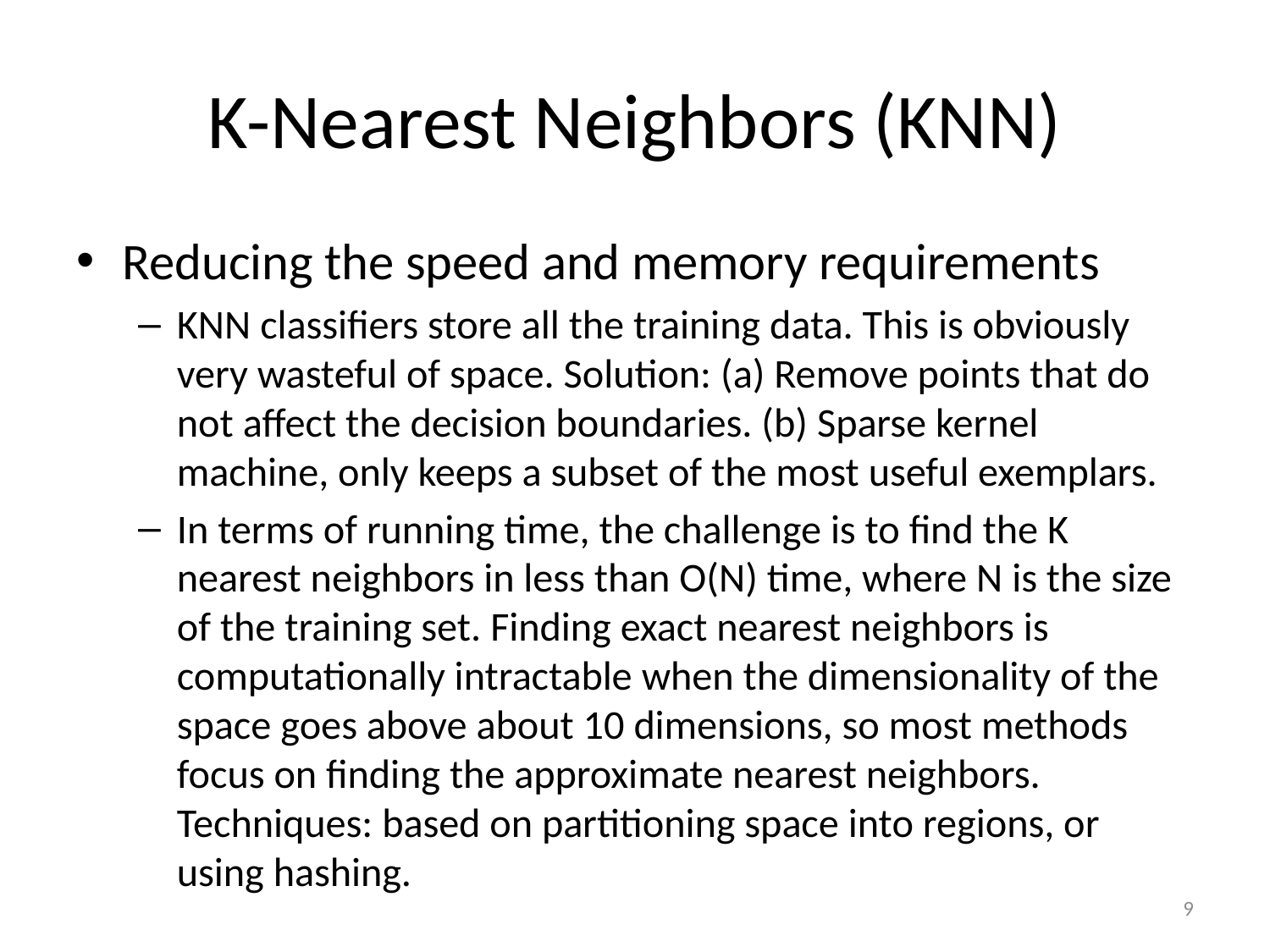

# K-Nearest Neighbors (KNN)
Reducing the speed and memory requirements
KNN classifiers store all the training data. This is obviously very wasteful of space. Solution: (a) Remove points that do not affect the decision boundaries. (b) Sparse kernel machine, only keeps a subset of the most useful exemplars.
In terms of running time, the challenge is to find the K nearest neighbors in less than O(N) time, where N is the size of the training set. Finding exact nearest neighbors is computationally intractable when the dimensionality of the space goes above about 10 dimensions, so most methods focus on finding the approximate nearest neighbors. Techniques: based on partitioning space into regions, or using hashing.
9